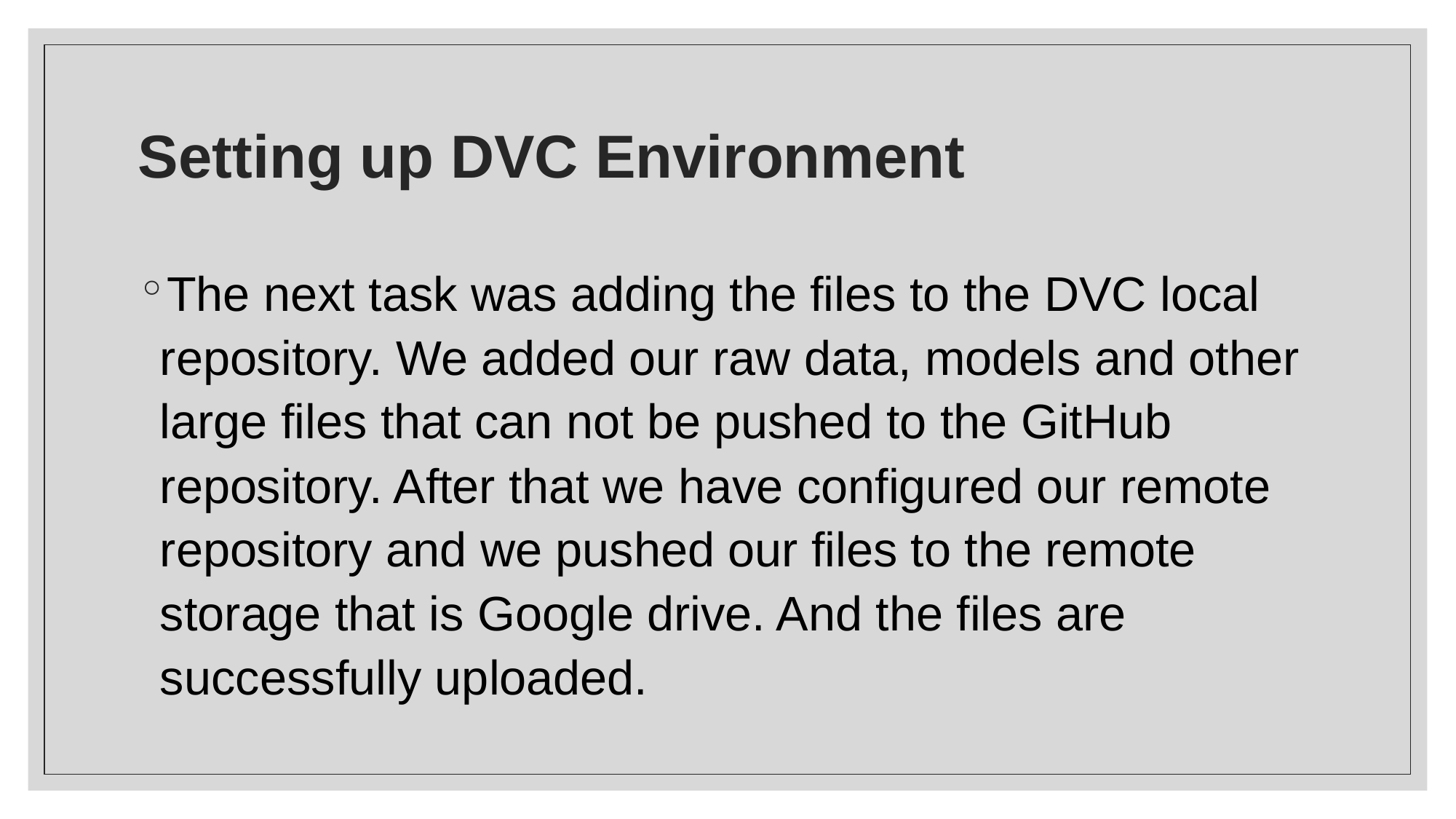

# Setting up DVC Environment
The next task was adding the files to the DVC local repository. We added our raw data, models and other large files that can not be pushed to the GitHub repository. After that we have configured our remote repository and we pushed our files to the remote storage that is Google drive. And the files are successfully uploaded.